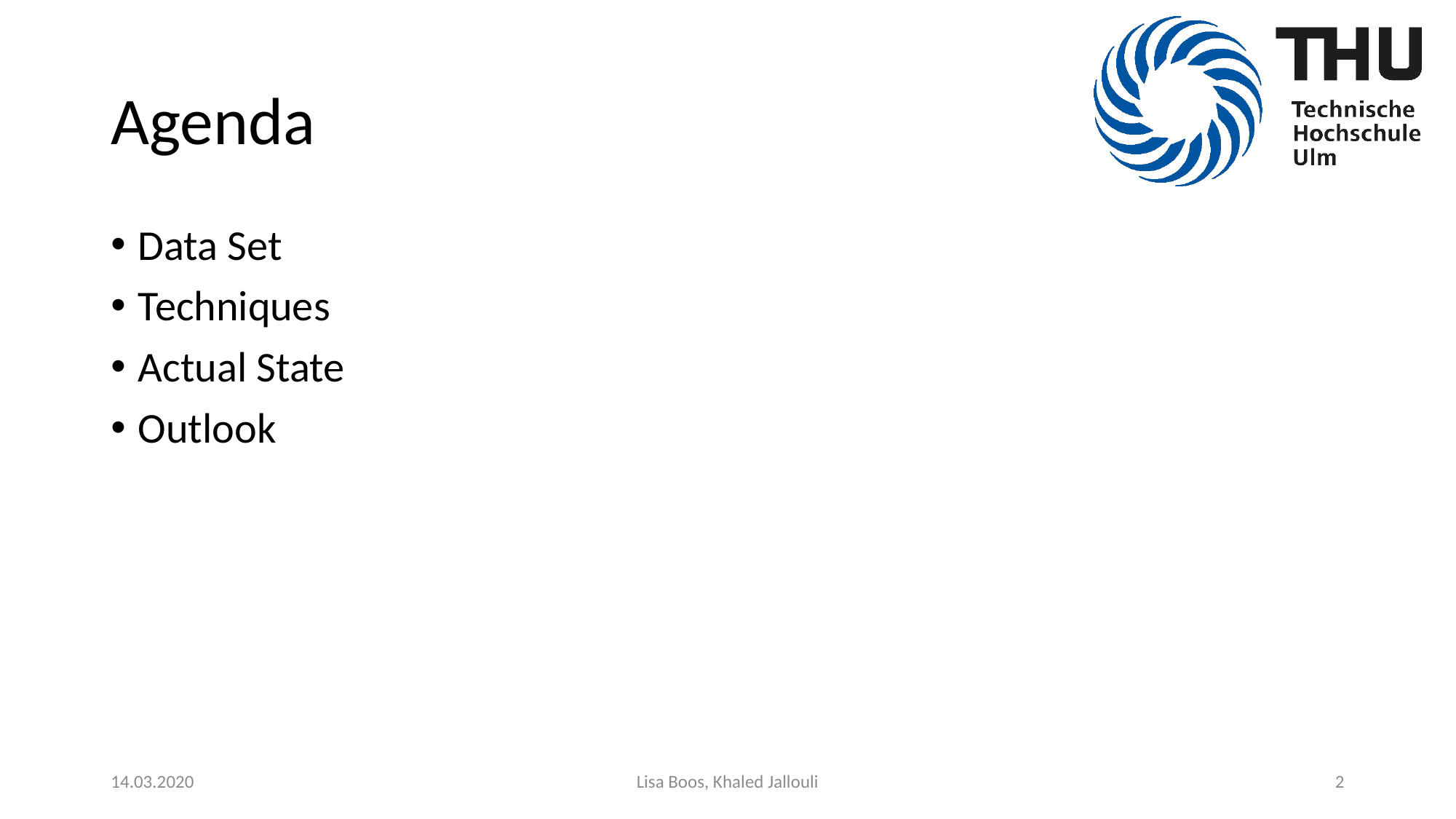

# Agenda
Data Set
Techniques
Actual State
Outlook
14.03.2020
Lisa Boos, Khaled Jallouli
2